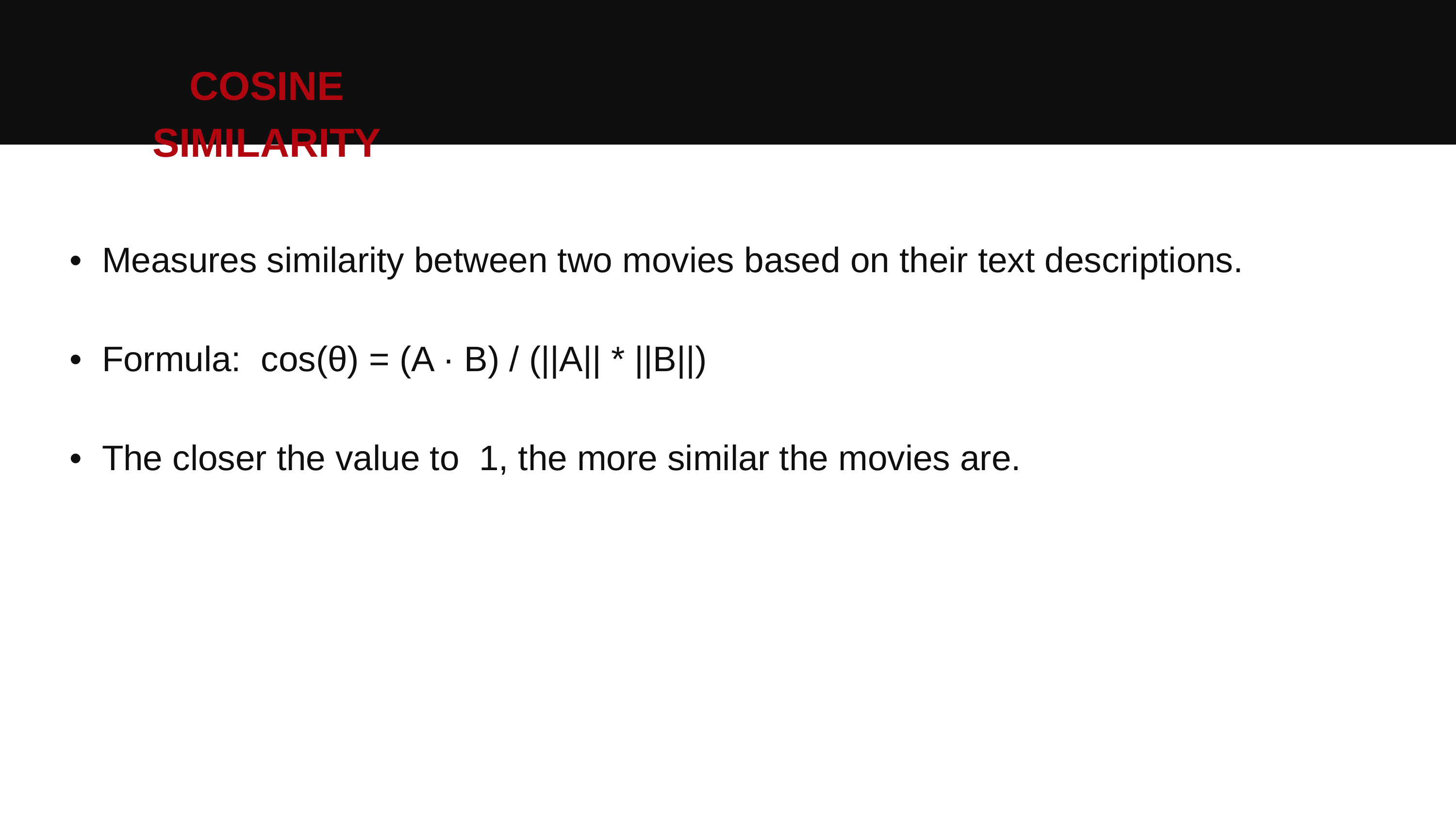

COSINE SIMILARITY
•  Measures similarity between two movies based on their text descriptions.

•  Formula:  cos(θ) = (A · B) / (||A|| * ||B||)

•  The closer the value to  1, the more similar the movies are.